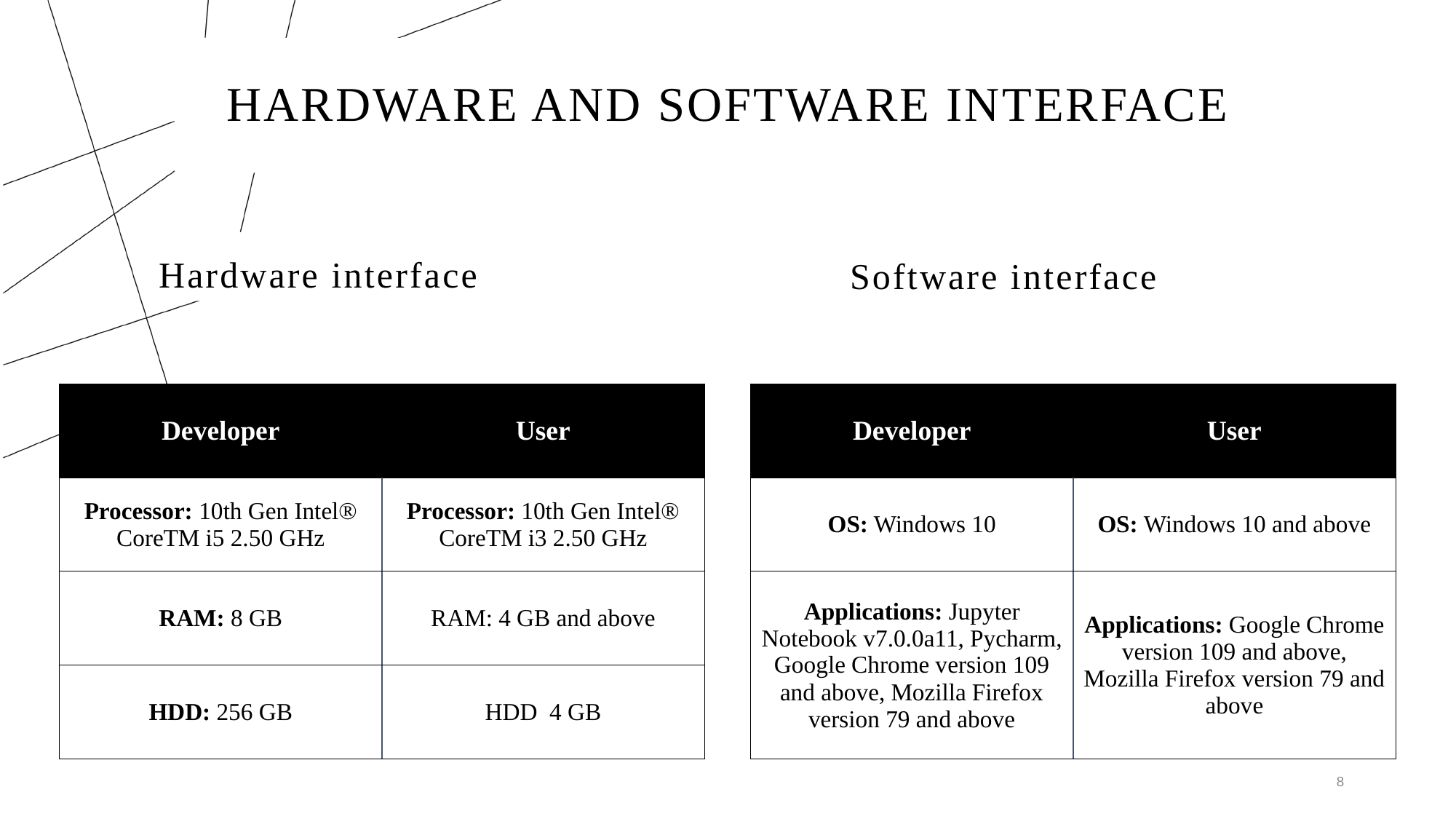

# Hardware and software interface
Hardware interface
Software interface
| Developer | User |
| --- | --- |
| Processor: 10th Gen Intel® CoreTM i5 2.50 GHz | Processor: 10th Gen Intel® CoreTM i3 2.50 GHz |
| RAM: 8 GB | RAM: 4 GB and above |
| HDD: 256 GB | HDD 4 GB |
| Developer | User |
| --- | --- |
| OS: Windows 10 | OS: Windows 10 and above |
| Applications: Jupyter Notebook v7.0.0a11, Pycharm, Google Chrome version 109 and above, Mozilla Firefox version 79 and above | Applications: Google Chrome version 109 and above, Mozilla Firefox version 79 and above |
8